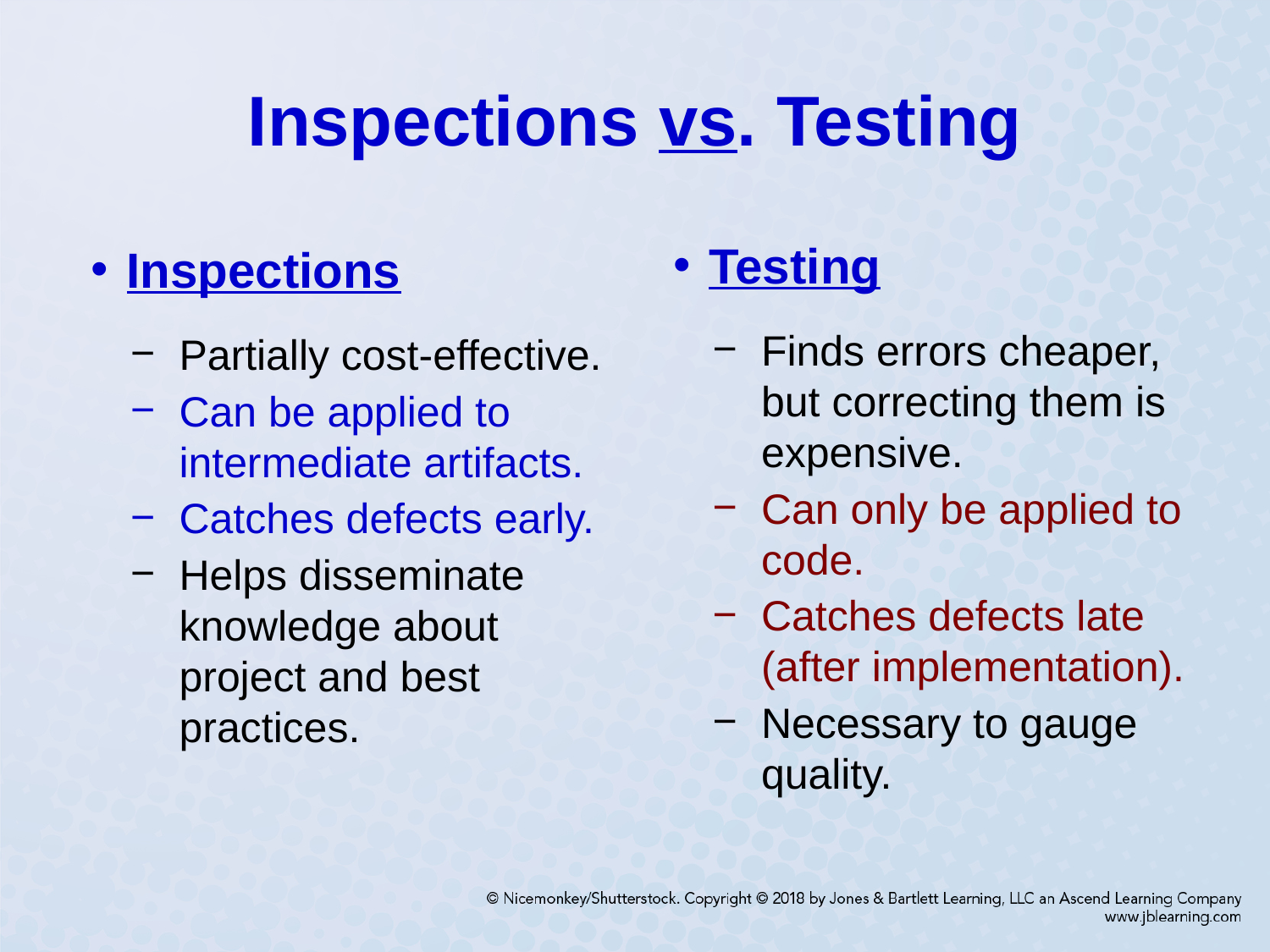

# Inspections vs. Testing
Testing

Finds errors cheaper, but correcting them is expensive.
Can only be applied to code.
Catches defects late (after implementation).
Necessary to gauge quality.

Inspections

Partially cost-effective.
Can be applied to intermediate artifacts.
Catches defects early.
Helps disseminate knowledge about project and best practices.